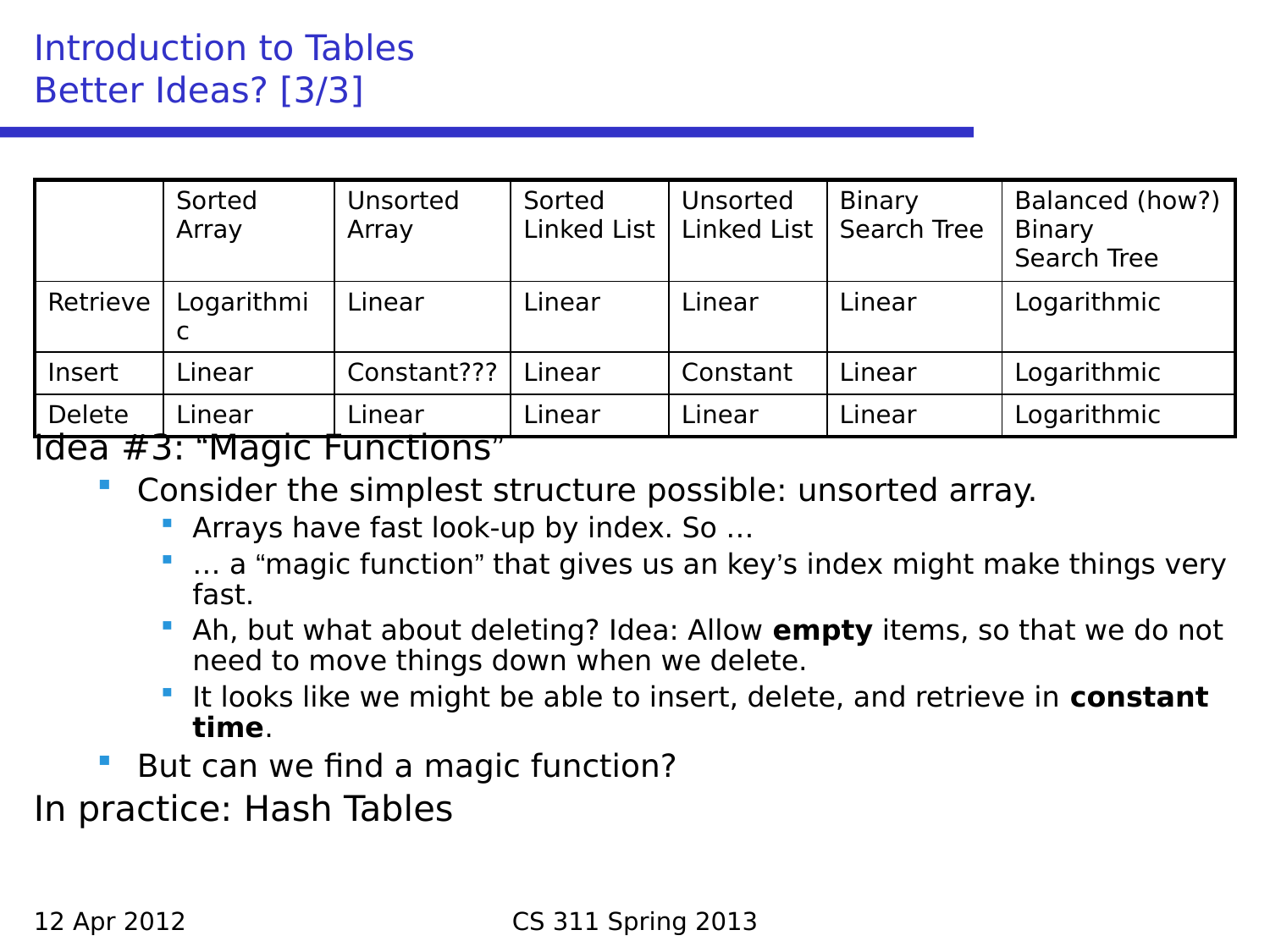

# Introduction to Tables Better Ideas? [3/3]

Idea #3: “Magic Functions”
Consider the simplest structure possible: unsorted array.
Arrays have fast look-up by index. So …
… a “magic function” that gives us an key’s index might make things very fast.
Ah, but what about deleting? Idea: Allow empty items, so that we do not need to move things down when we delete.
It looks like we might be able to insert, delete, and retrieve in constant time.
But can we find a magic function?
In practice: Hash Tables
|  | Sorted Array | Unsorted Array | Sorted Linked List | Unsorted Linked List | Binary Search Tree | Balanced (how?) Binary Search Tree |
| --- | --- | --- | --- | --- | --- | --- |
| Retrieve | Logarithmic | Linear | Linear | Linear | Linear | Logarithmic |
| Insert | Linear | Constant??? | Linear | Constant | Linear | Logarithmic |
| Delete | Linear | Linear | Linear | Linear | Linear | Logarithmic |
12 Apr 2012
CS 311 Spring 2013